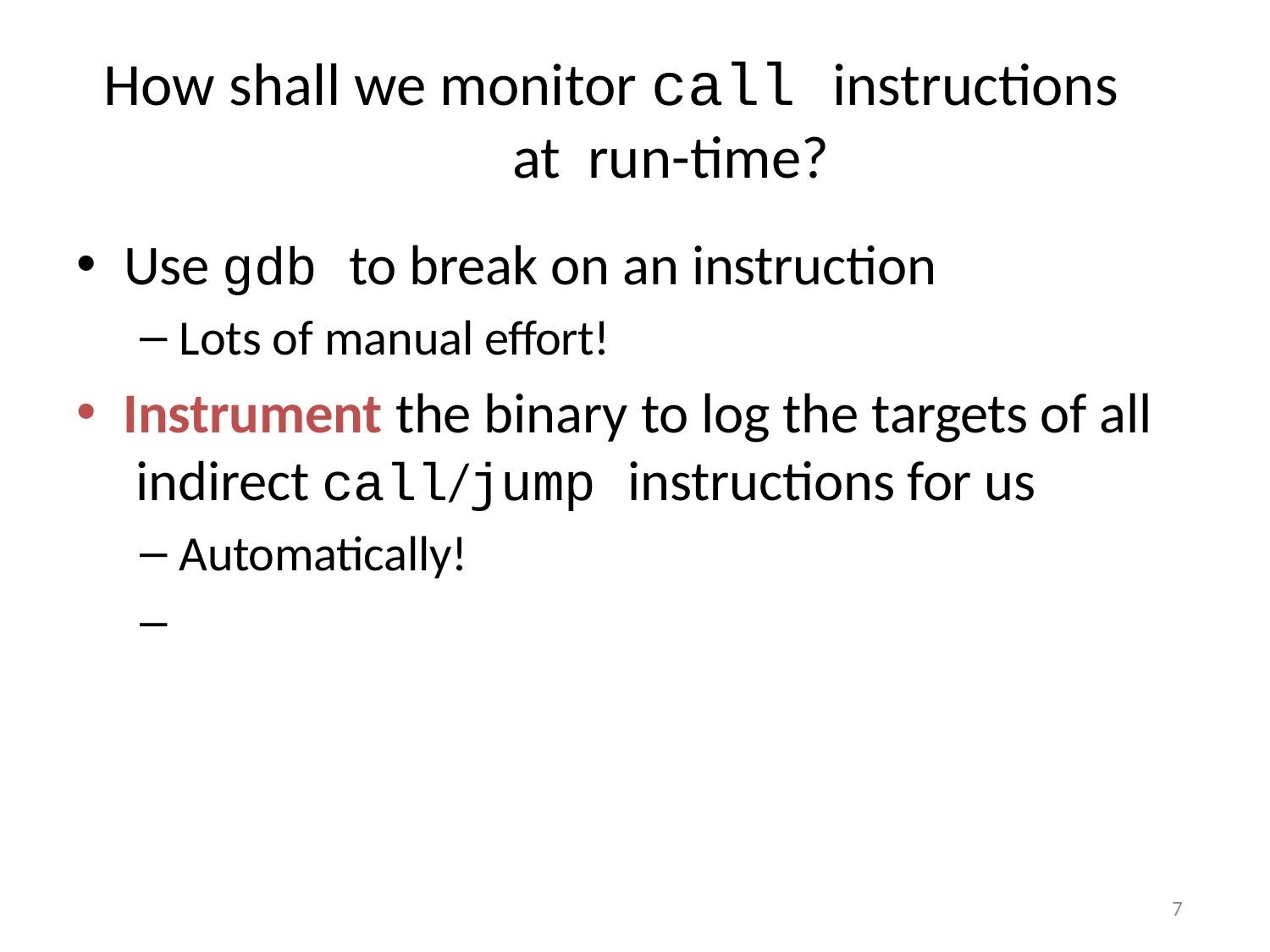

# How shall we monitor call instructions at  run-time?
Use gdb to break on an instruction
Lots of manual effort!
Instrument the binary to log the targets of all  indirect call/jump instructions for us
Automatically!
–
7